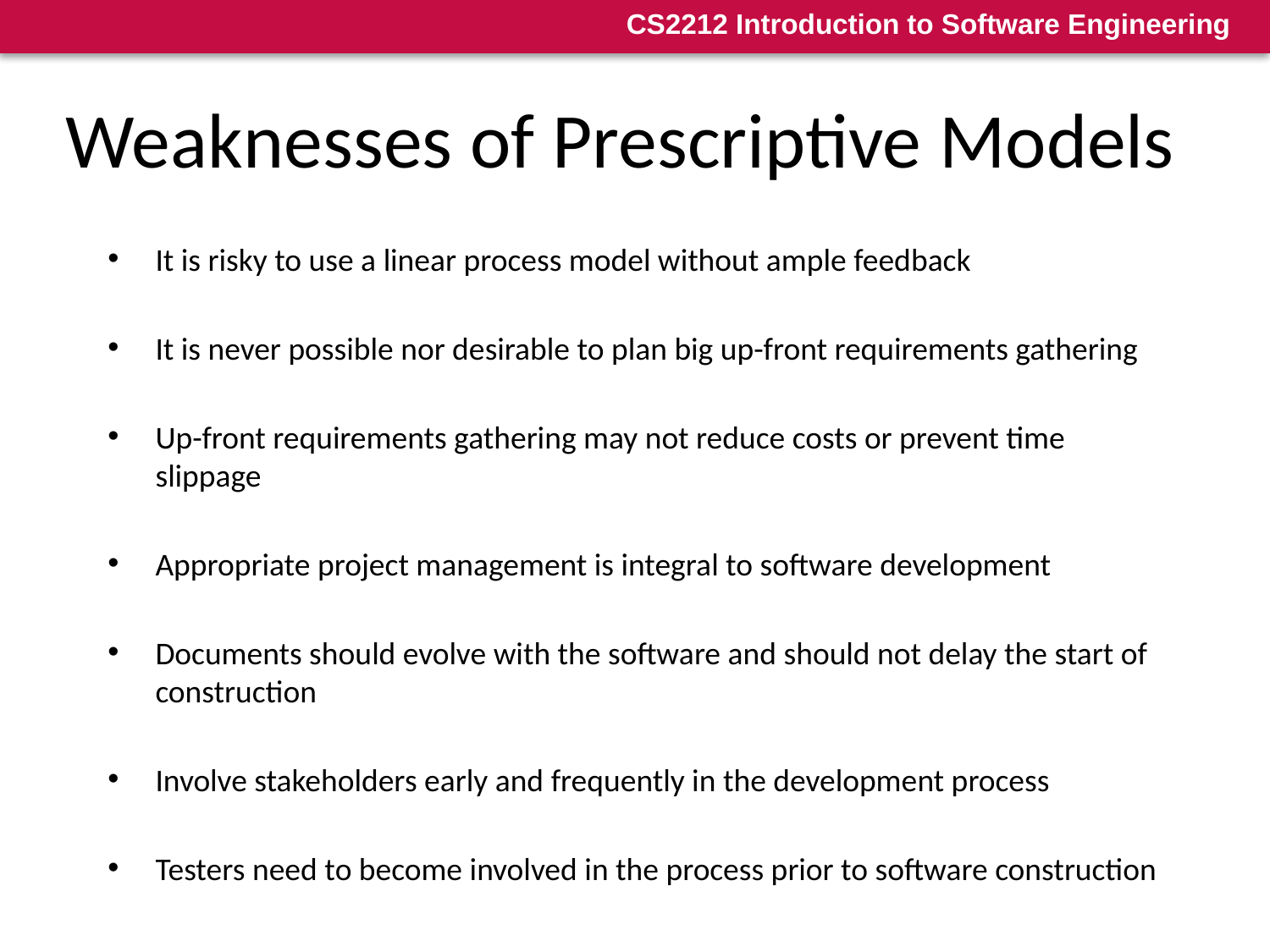

# Weaknesses of Prescriptive Models
It is risky to use a linear process model without ample feedback

It is never possible nor desirable to plan big up-front requirements gathering

Up-front requirements gathering may not reduce costs or prevent time slippage

Appropriate project management is integral to software development

Documents should evolve with the software and should not delay the start of construction

Involve stakeholders early and frequently in the development process

Testers need to become involved in the process prior to software construction